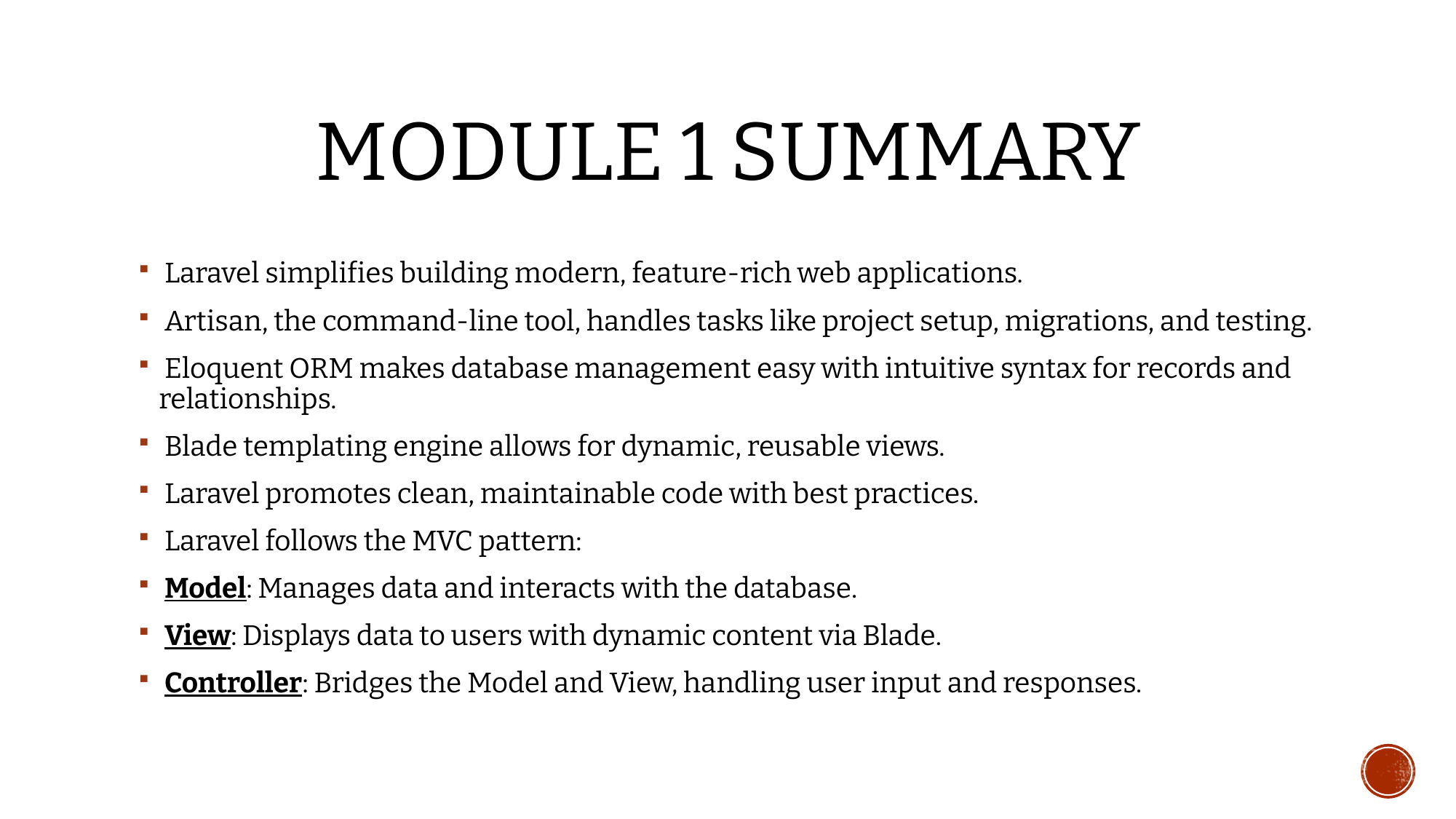

# Module 1 summary
 Laravel simplifies building modern, feature-rich web applications.
 Artisan, the command-line tool, handles tasks like project setup, migrations, and testing.
 Eloquent ORM makes database management easy with intuitive syntax for records and relationships.
 Blade templating engine allows for dynamic, reusable views.
 Laravel promotes clean, maintainable code with best practices.
 Laravel follows the MVC pattern:
 Model: Manages data and interacts with the database.
 View: Displays data to users with dynamic content via Blade.
 Controller: Bridges the Model and View, handling user input and responses.